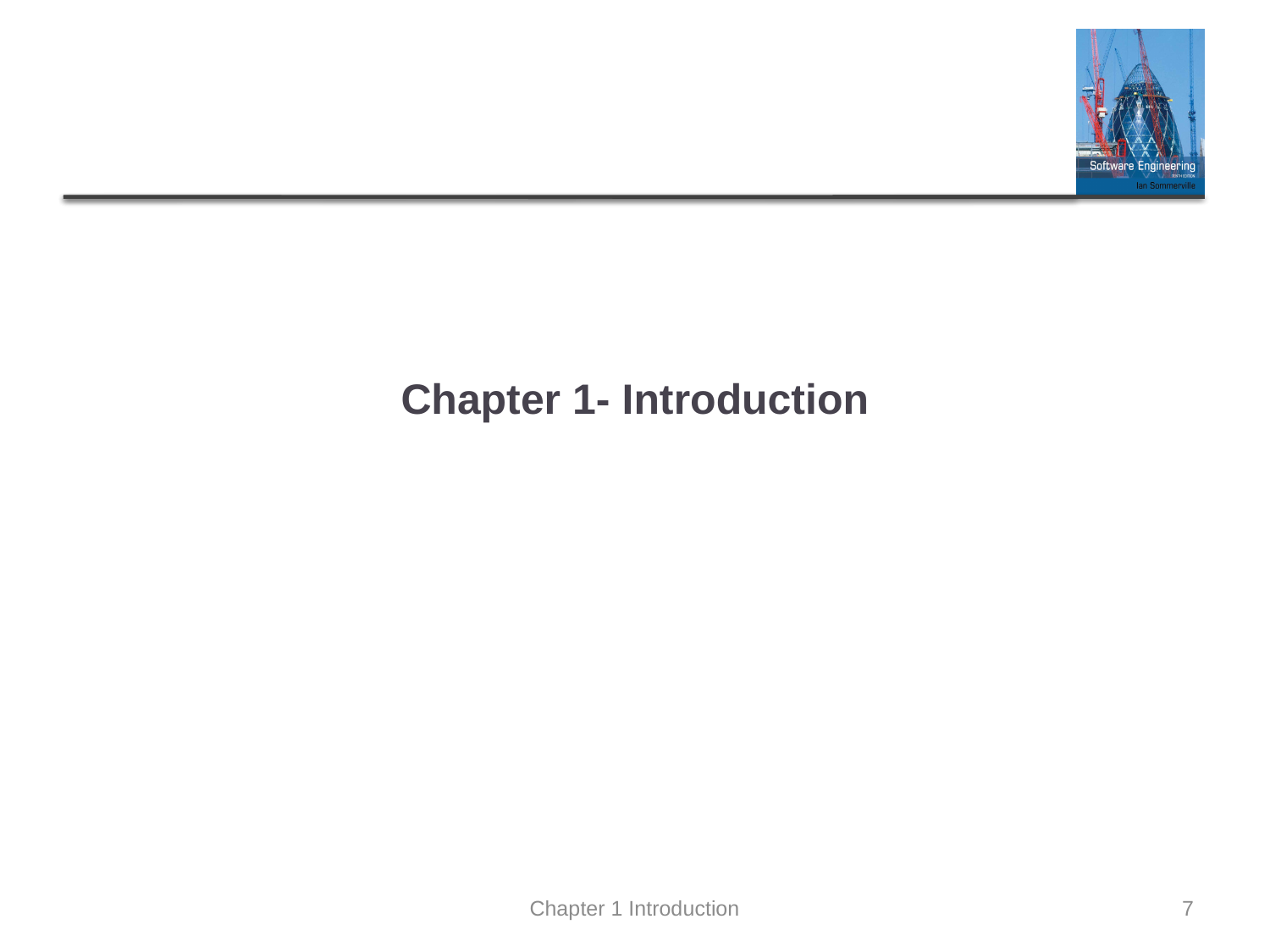

# Chapter 1- Introduction
Chapter 1 Introduction
7